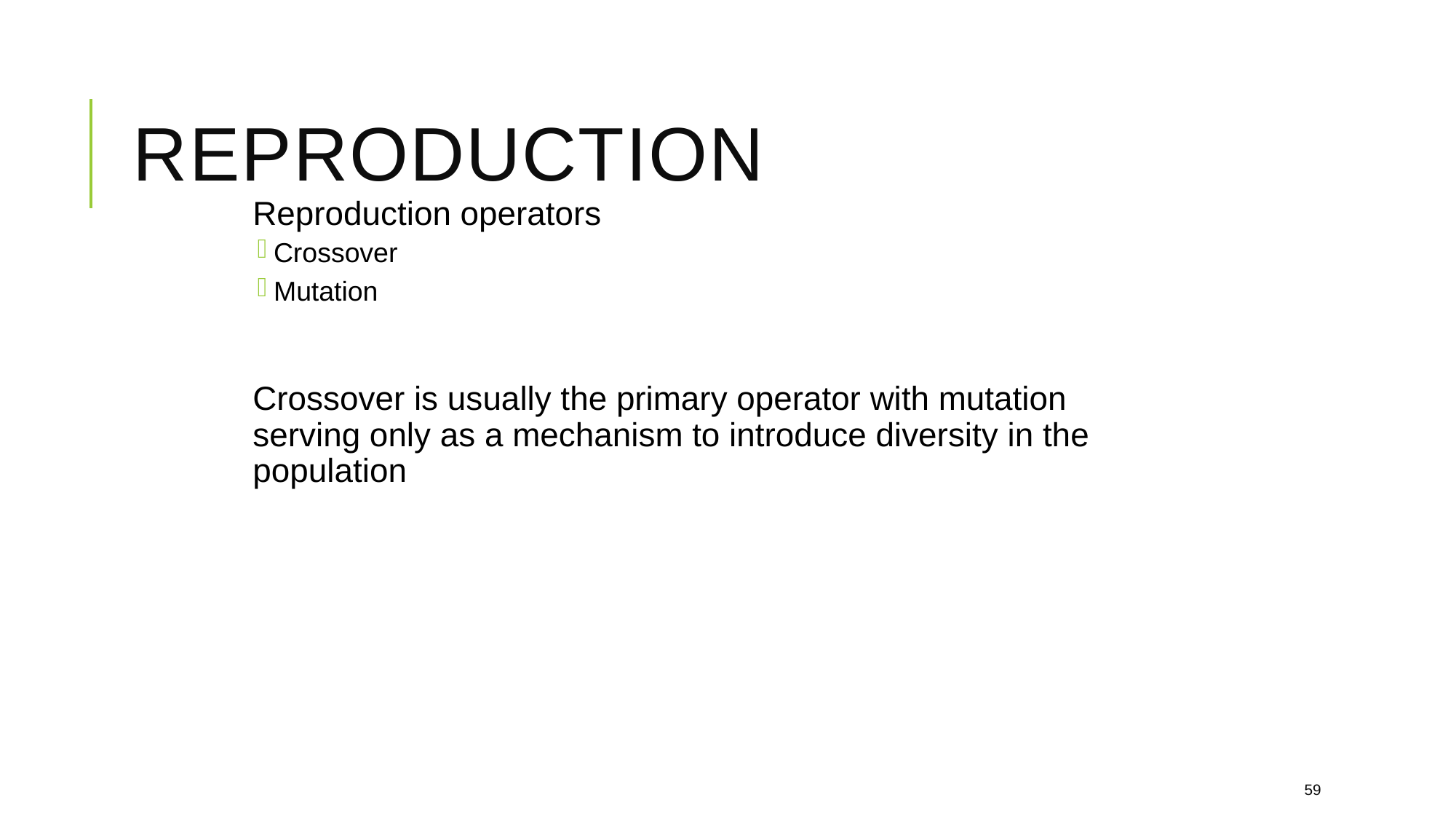

# Reproduction
Reproduction operators
Crossover
Mutation

Crossover is usually the primary operator with mutation serving only as a mechanism to introduce diversity in the population

59